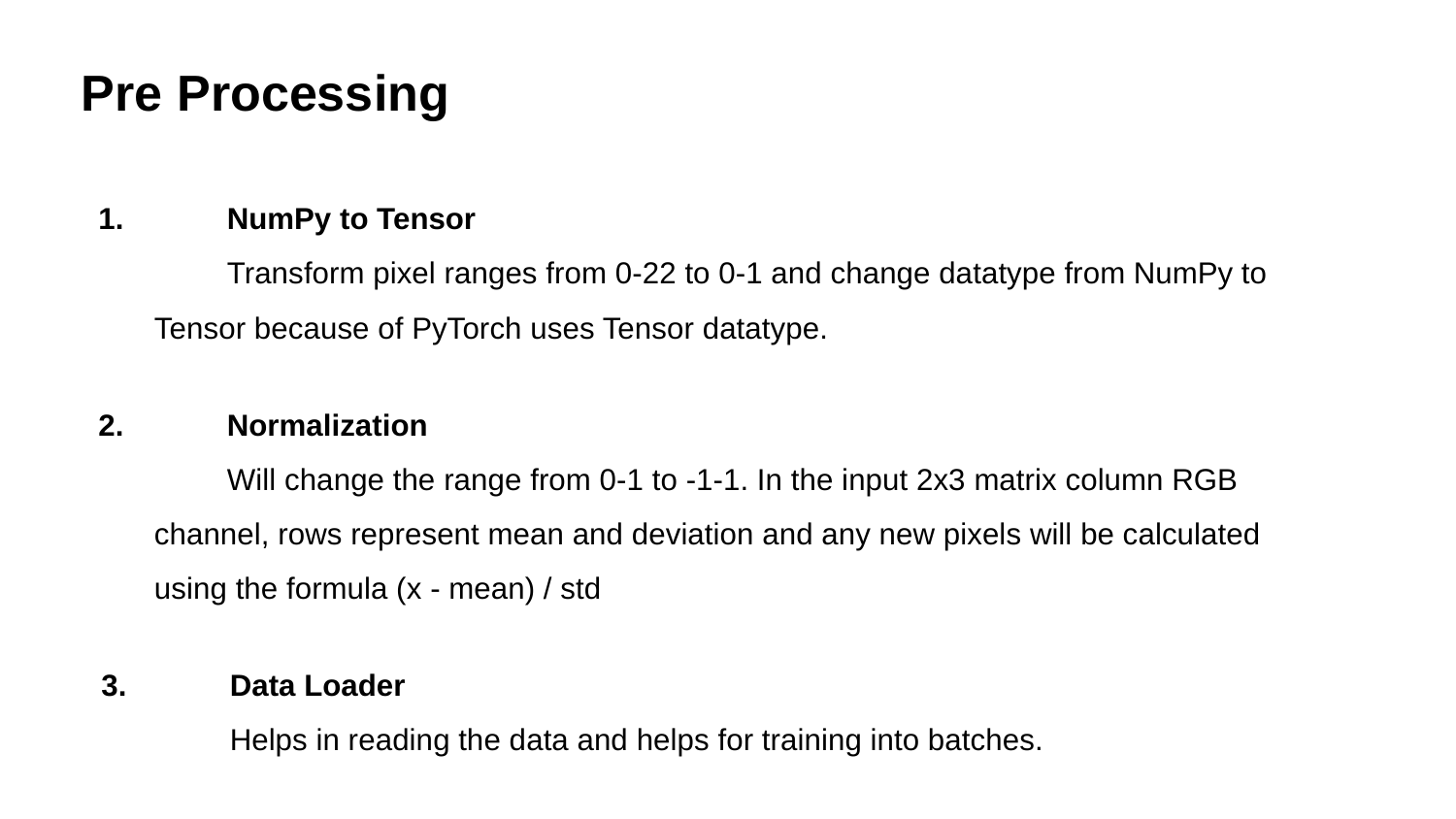

Pre Processing
  1.	NumPy to Tensor
	Transform pixel ranges from 0-22 to 0-1 and change datatype from NumPy to
Tensor because of PyTorch uses Tensor datatype.
  2.	Normalization
	Will change the range from 0-1 to -1-1. In the input 2x3 matrix column RGB
channel, rows represent mean and deviation and any new pixels will be calculated
using the formula (x - mean) / std
  3.	Data Loader
	Helps in reading the data and helps for training into batches.